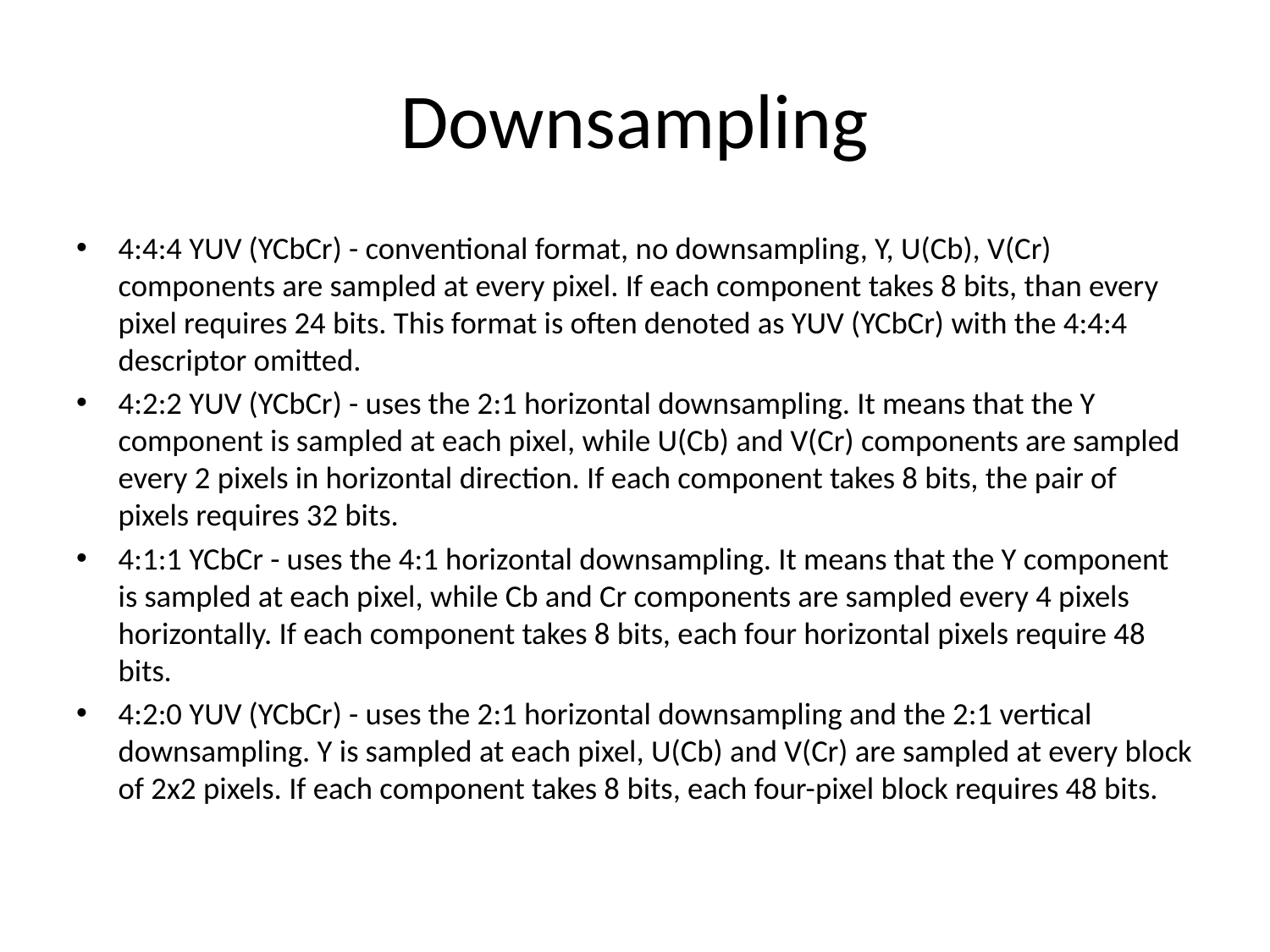

# Downsampling
4:4:4 YUV (YCbCr) - conventional format, no downsampling, Y, U(Cb), V(Cr) components are sampled at every pixel. If each component takes 8 bits, than every pixel requires 24 bits. This format is often denoted as YUV (YCbCr) with the 4:4:4 descriptor omitted.
4:2:2 YUV (YCbCr) - uses the 2:1 horizontal downsampling. It means that the Y component is sampled at each pixel, while U(Cb) and V(Cr) components are sampled every 2 pixels in horizontal direction. If each component takes 8 bits, the pair of pixels requires 32 bits.
4:1:1 YCbCr - uses the 4:1 horizontal downsampling. It means that the Y component is sampled at each pixel, while Cb and Cr components are sampled every 4 pixels horizontally. If each component takes 8 bits, each four horizontal pixels require 48 bits.
4:2:0 YUV (YCbCr) - uses the 2:1 horizontal downsampling and the 2:1 vertical downsampling. Y is sampled at each pixel, U(Cb) and V(Cr) are sampled at every block of 2x2 pixels. If each component takes 8 bits, each four-pixel block requires 48 bits.